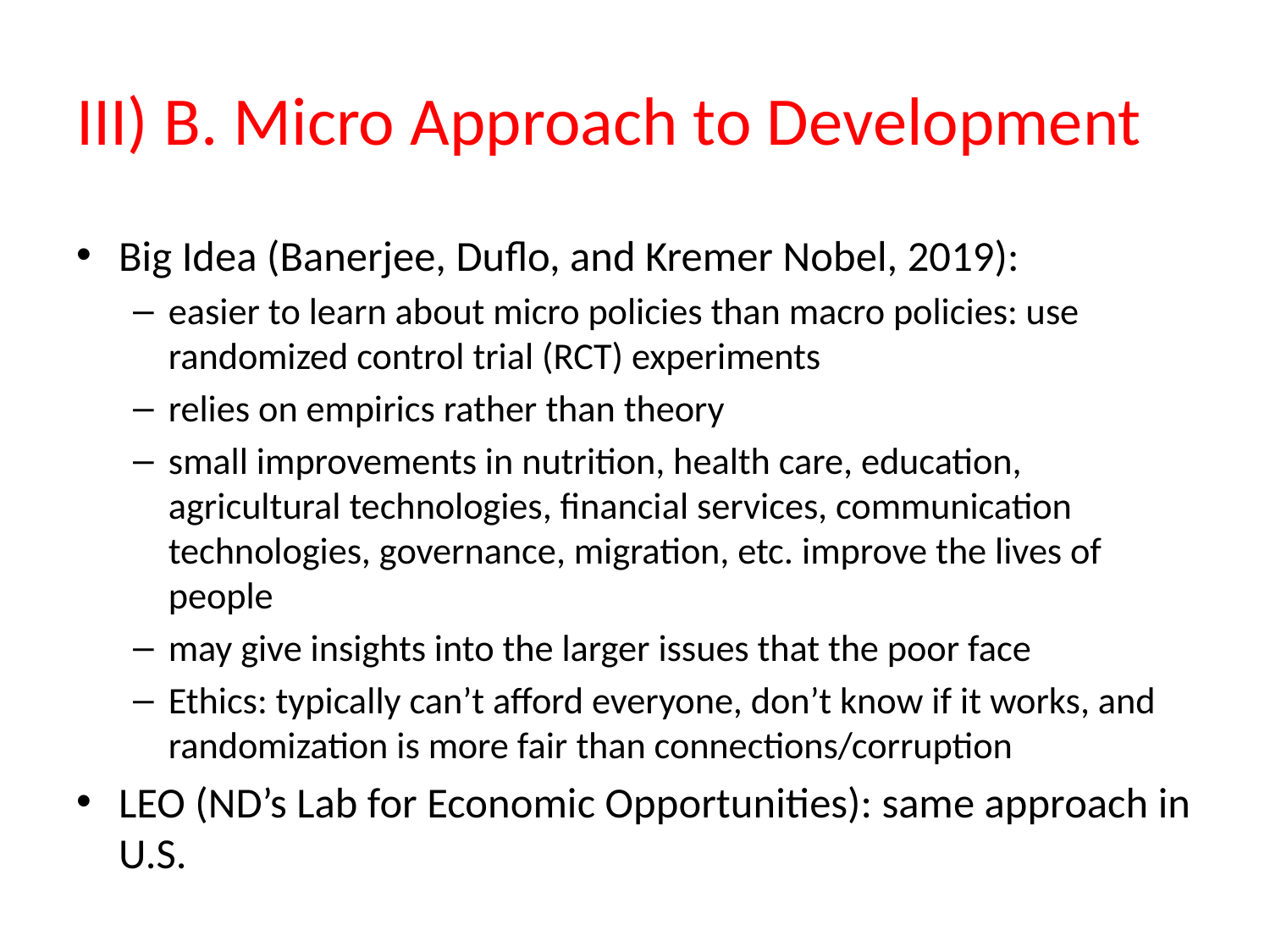

# III) B. Micro Approach to Development
Big Idea (Banerjee, Duflo, and Kremer Nobel, 2019):
easier to learn about micro policies than macro policies: use randomized control trial (RCT) experiments
relies on empirics rather than theory
small improvements in nutrition, health care, education, agricultural technologies, financial services, communication technologies, governance, migration, etc. improve the lives of people
may give insights into the larger issues that the poor face
Ethics: typically can’t afford everyone, don’t know if it works, and randomization is more fair than connections/corruption
LEO (ND’s Lab for Economic Opportunities): same approach in U.S.